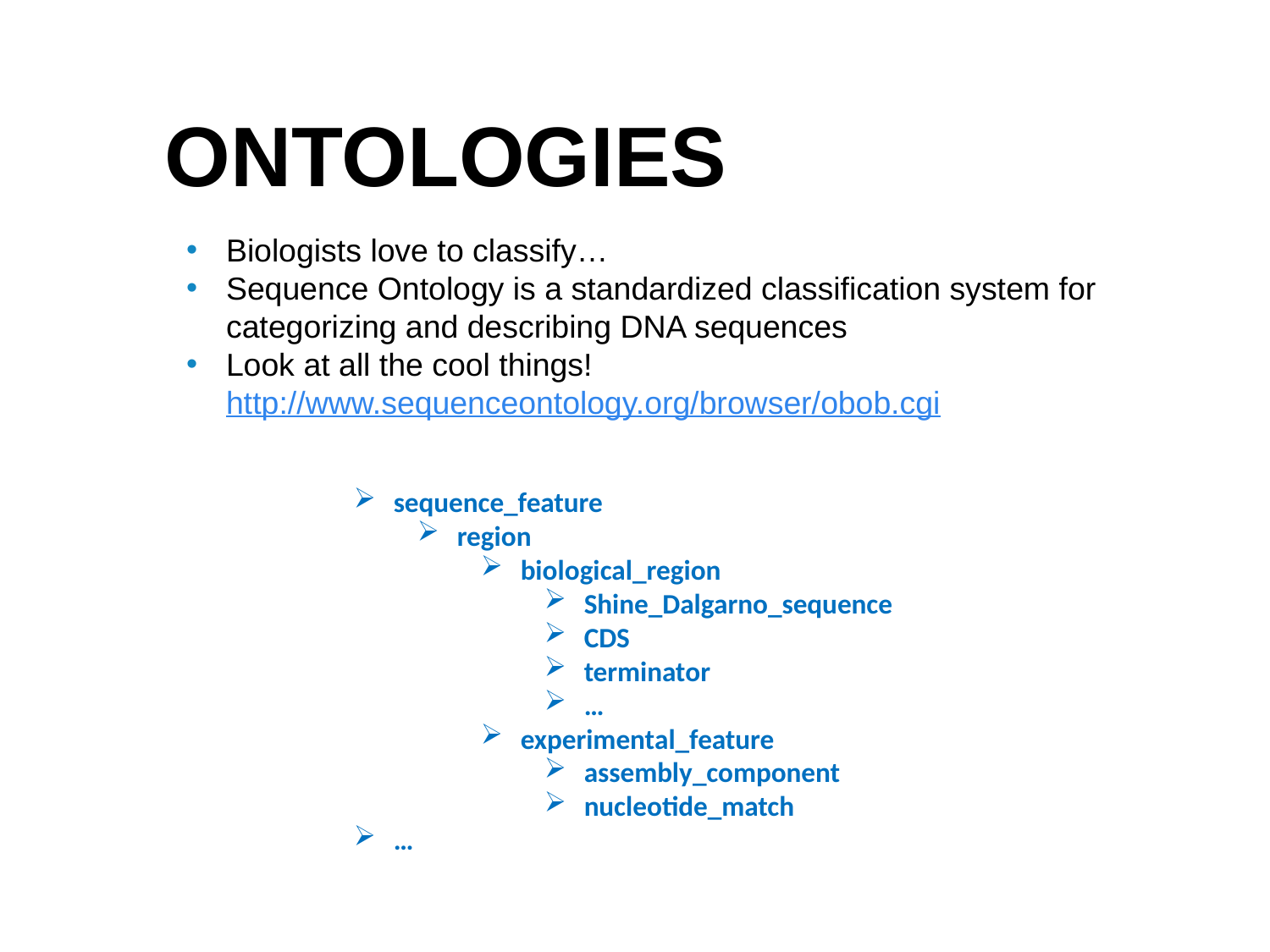

ONTOLOGIES
Biologists love to classify…
Sequence Ontology is a standardized classification system for categorizing and describing DNA sequences
Look at all the cool things!  http://www.sequenceontology.org/browser/obob.cgi
sequence_feature
region
biological_region
Shine_Dalgarno_sequence
CDS
terminator
…
experimental_feature
assembly_component
nucleotide_match
…